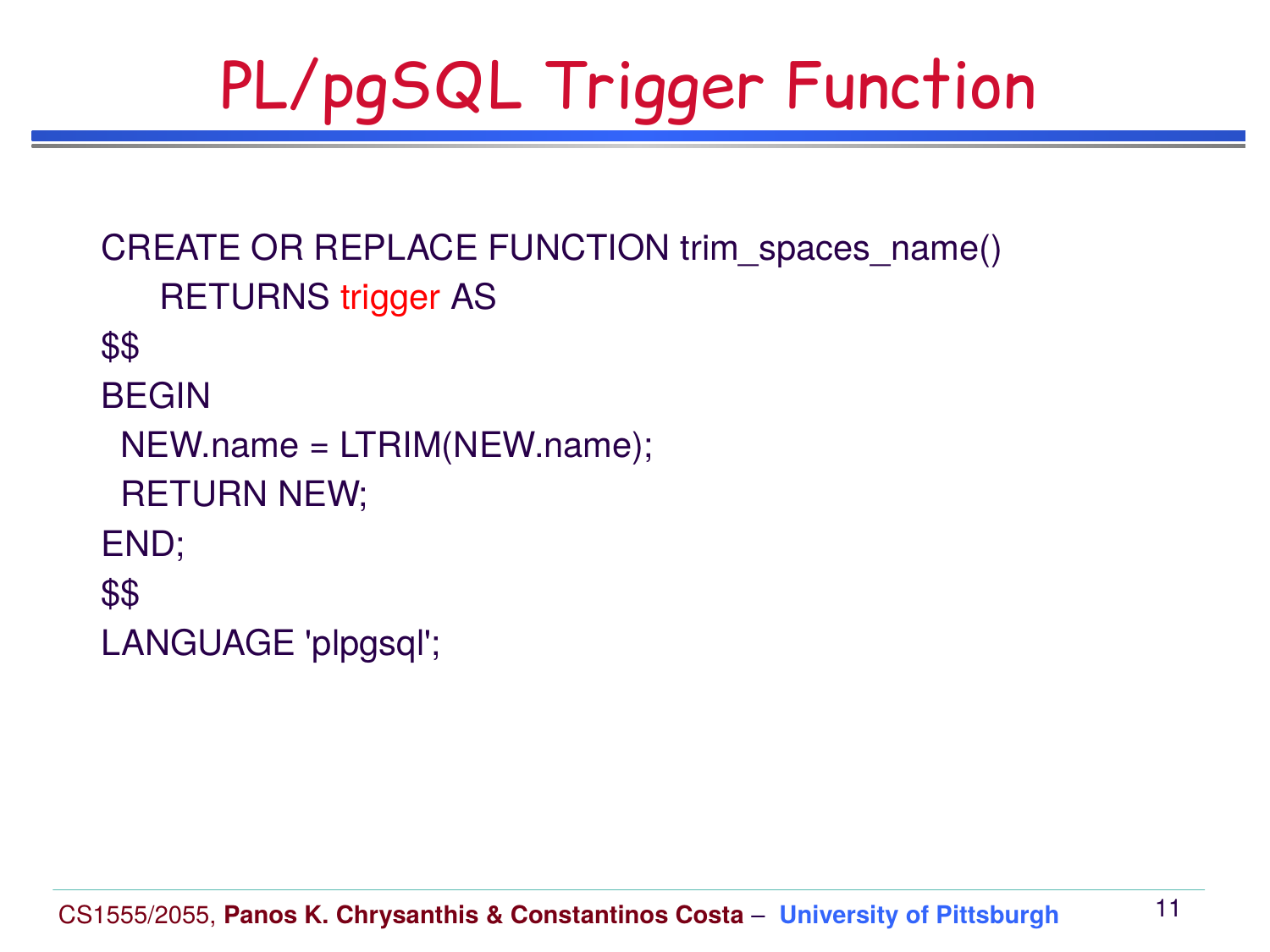

# PL/pgSQL Trigger Function

CREATE OR REPLACE FUNCTION trim_spaces_name()
      RETURNS trigger AS
$$
BEGIN
  NEW.name = LTRIM(NEW.name);
  RETURN NEW;
END;
$$
LANGUAGE 'plpgsql';